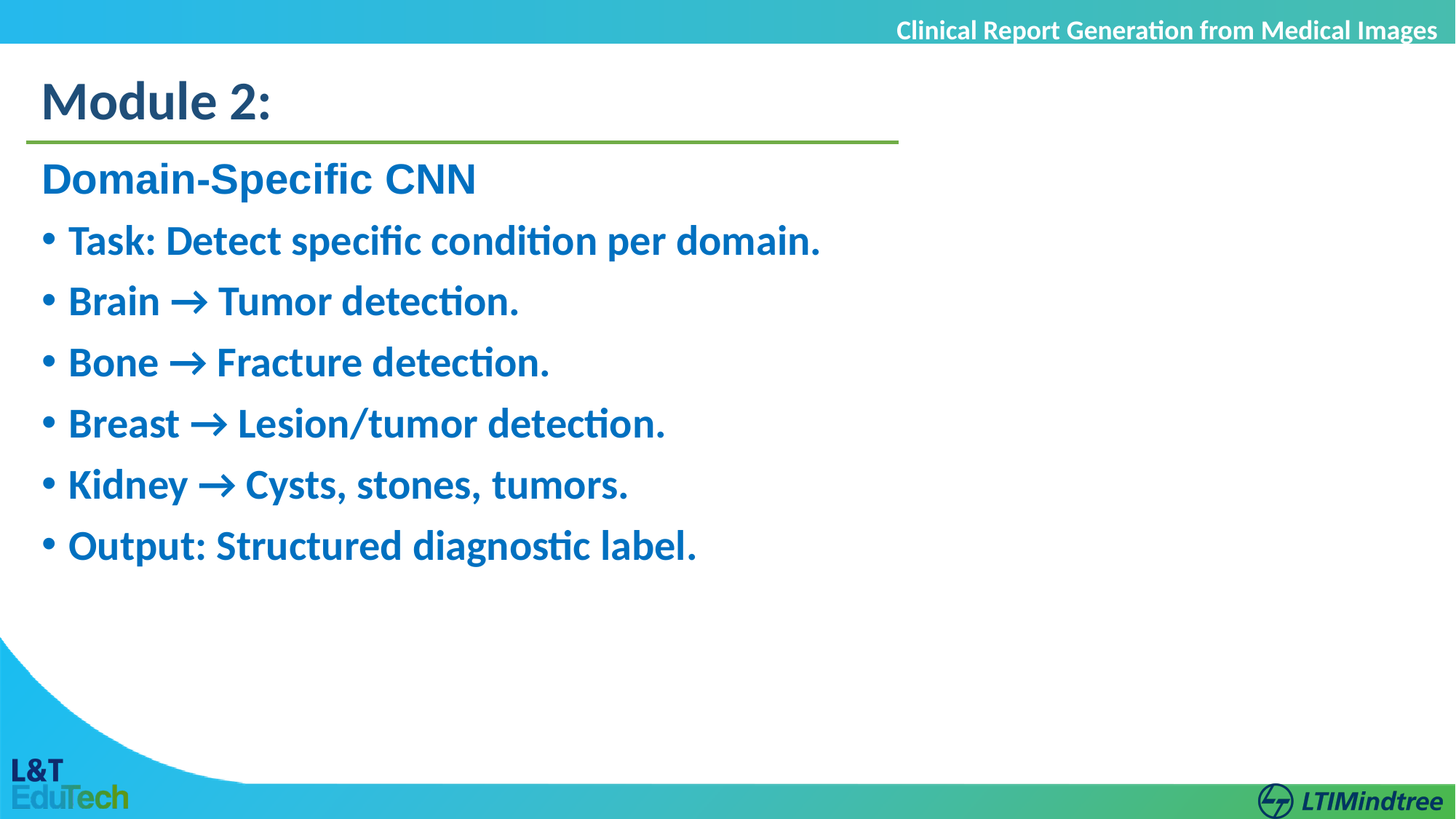

Clinical Report Generation from Medical Images
Module 2:
Domain-Specific CNN
Task: Detect specific condition per domain.
Brain → Tumor detection.
Bone → Fracture detection.
Breast → Lesion/tumor detection.
Kidney → Cysts, stones, tumors.
Output: Structured diagnostic label.